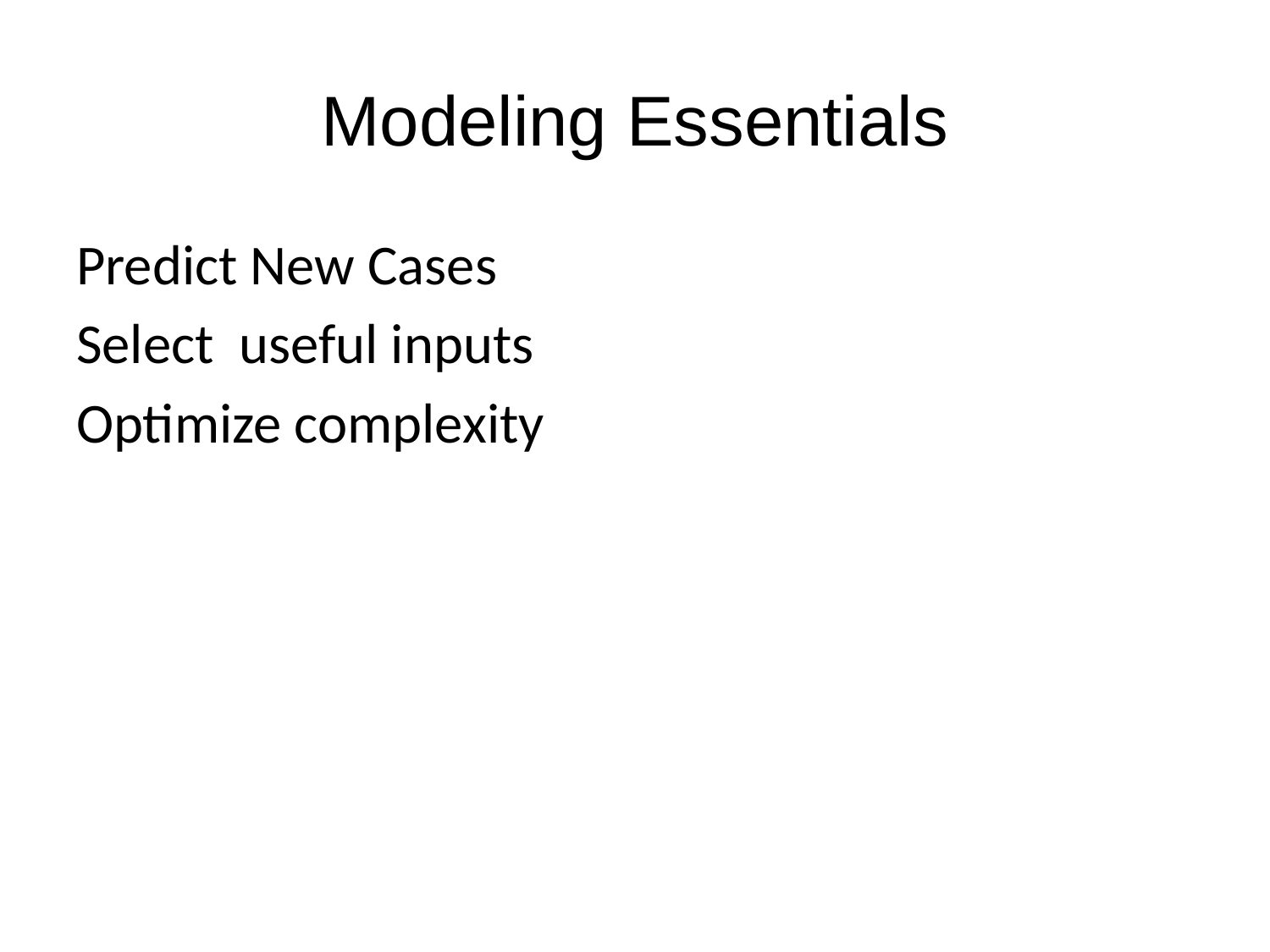

# Modeling Essentials
Predict New Cases
Select  useful inputs
Optimize complexity